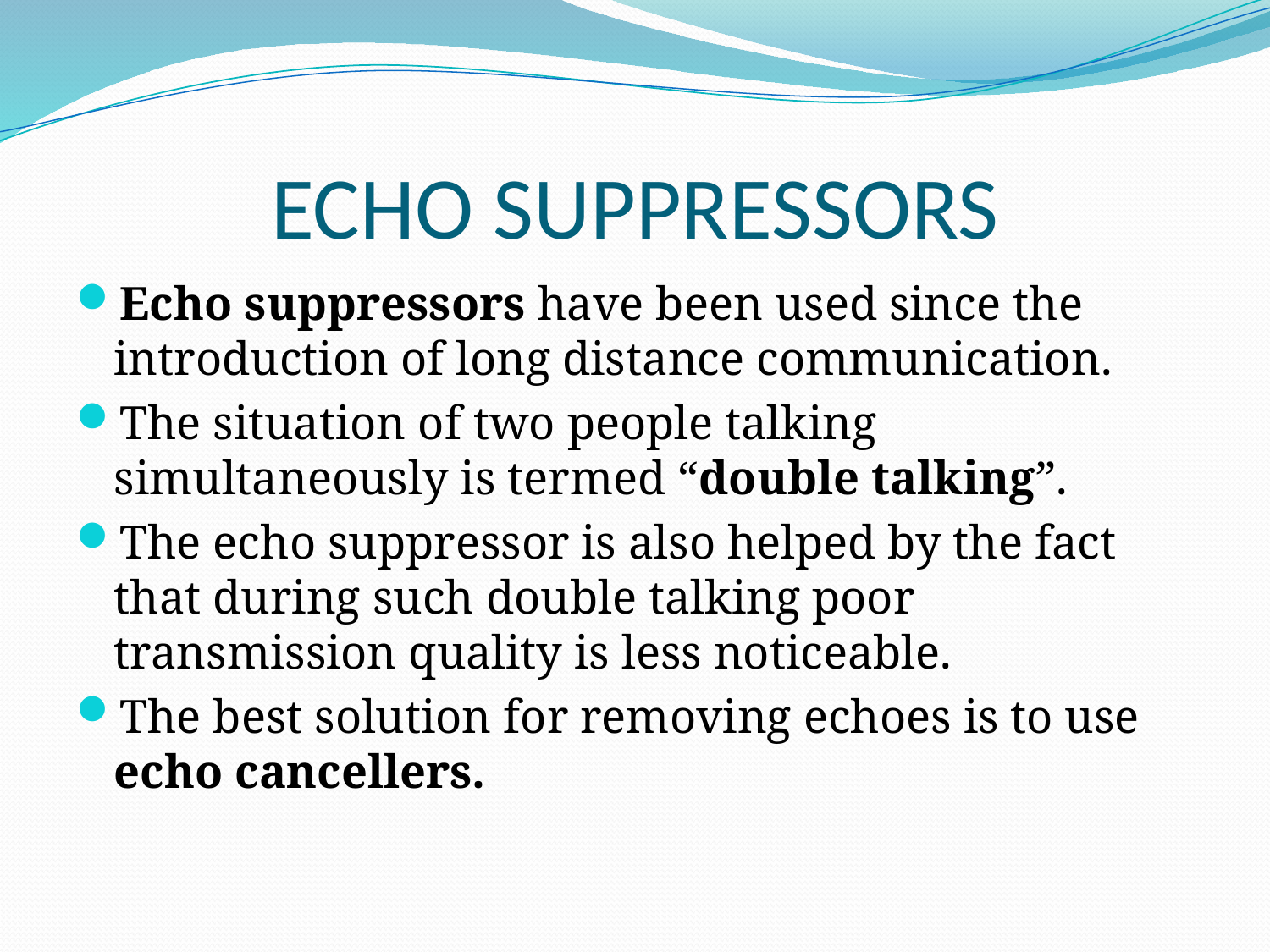

# ECHO SUPPRESSORS
Echo suppressors have been used since the introduction of long distance communication.
The situation of two people talking simultaneously is termed “double talking”.
The echo suppressor is also helped by the fact that during such double talking poor transmission quality is less noticeable.
The best solution for removing echoes is to use echo cancellers.